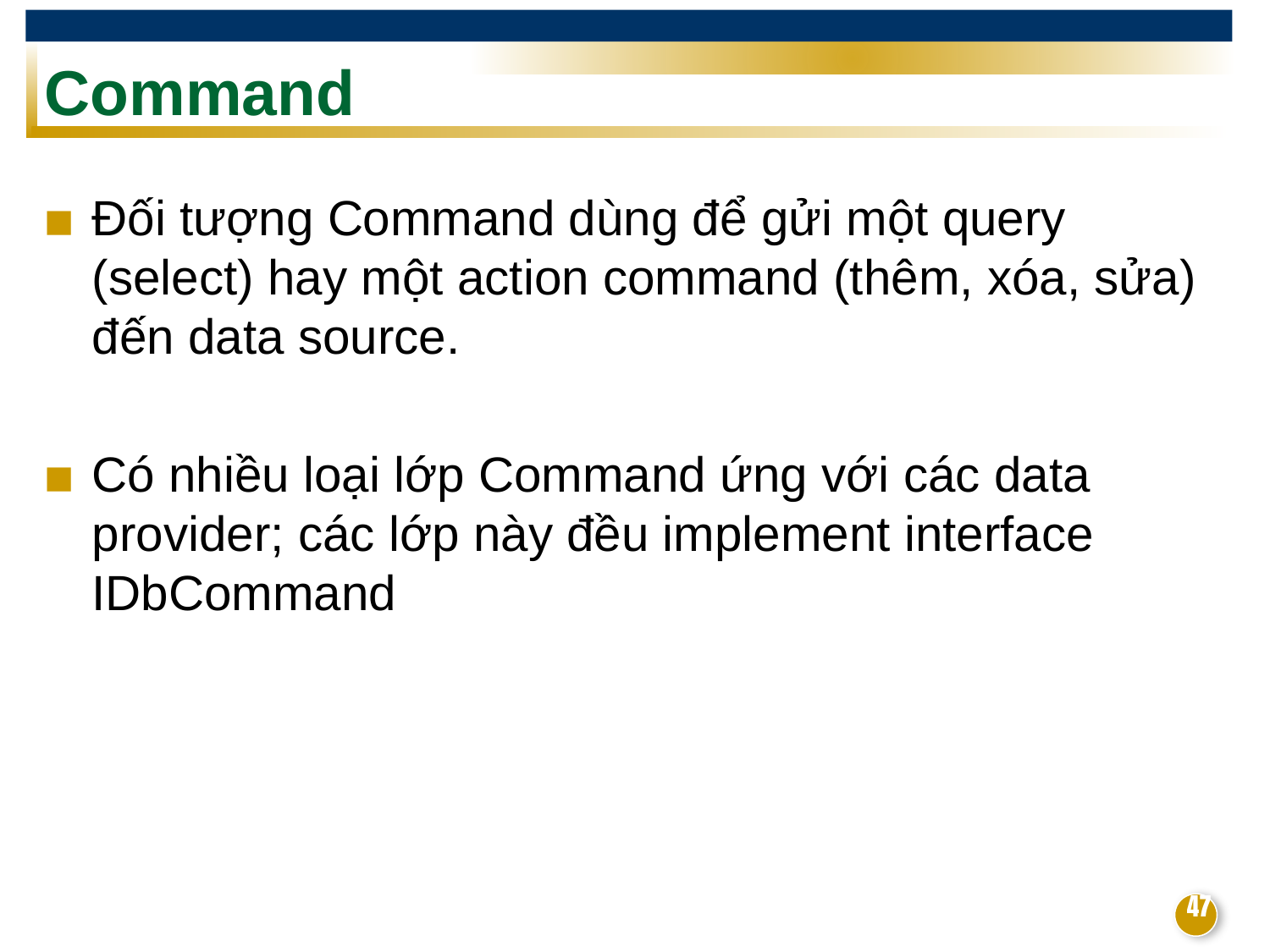

# Command
Đối tượng Command dùng để gửi một query (select) hay một action command (thêm, xóa, sửa) đến data source.

Có nhiều loại lớp Command ứng với các data provider; các lớp này đều implement interface IDbCommand
47